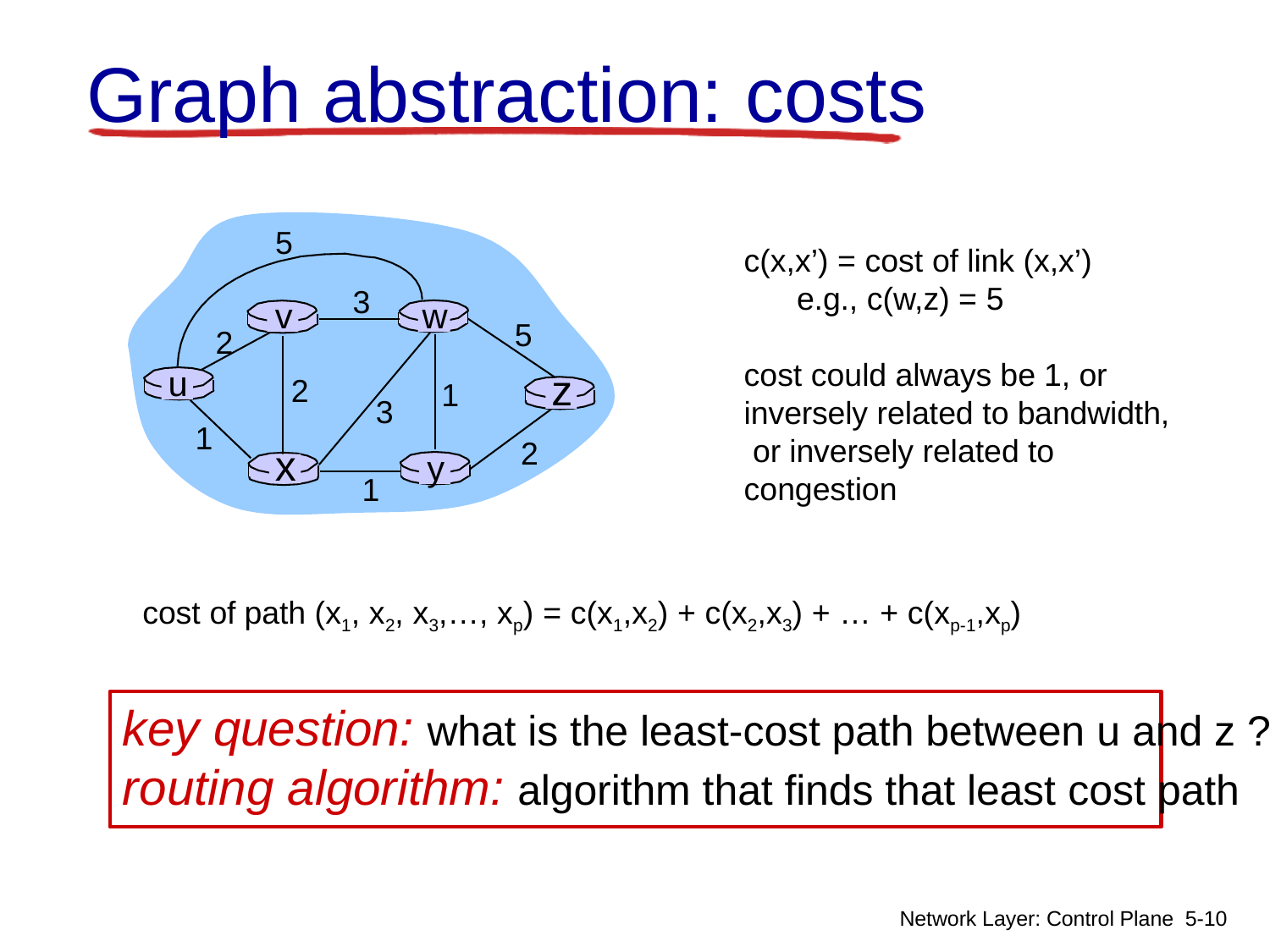

# Graph abstraction: costs

5
c(x,x’) = cost of link (x,x’)
e.g., c(w,z) = 5

3
v
w

5

2

cost could always be 1, or  inversely related to bandwidth,  or inversely related to  congestion
u
z

2

1

3

1
2
x
y

1

cost of path (x1, x2, x3,…, xp) = c(x1,x2) + c(x2,x3) + … + c(xp-1,xp)

key question: what is the least-cost path between u and z ?
routing algorithm: algorithm that finds that least cost path
Network Layer: Control Plane 5-10